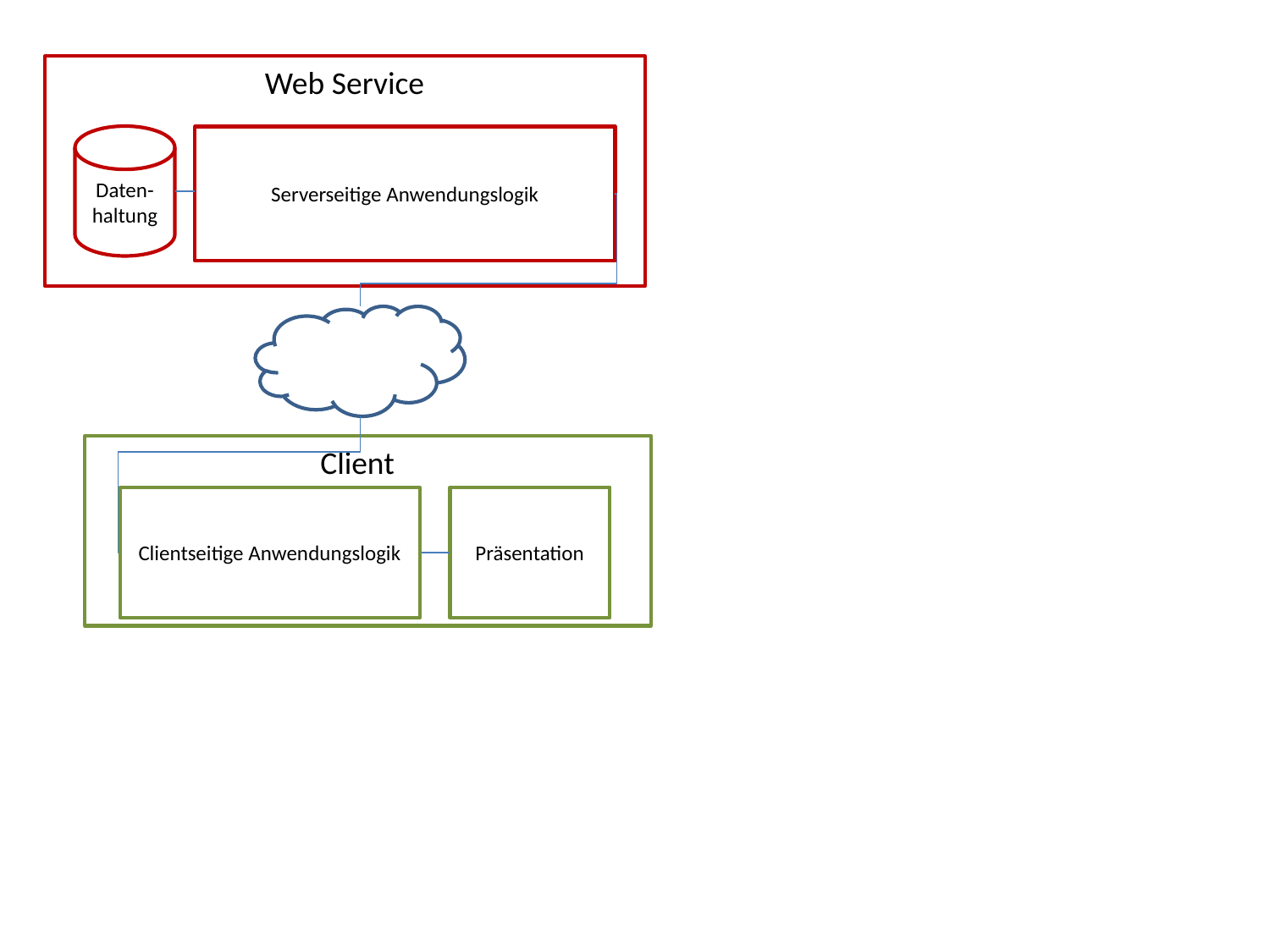

Web Service
Daten-haltung
Serverseitige Anwendungslogik

Client
Clientseitige Anwendungslogik
Präsentation